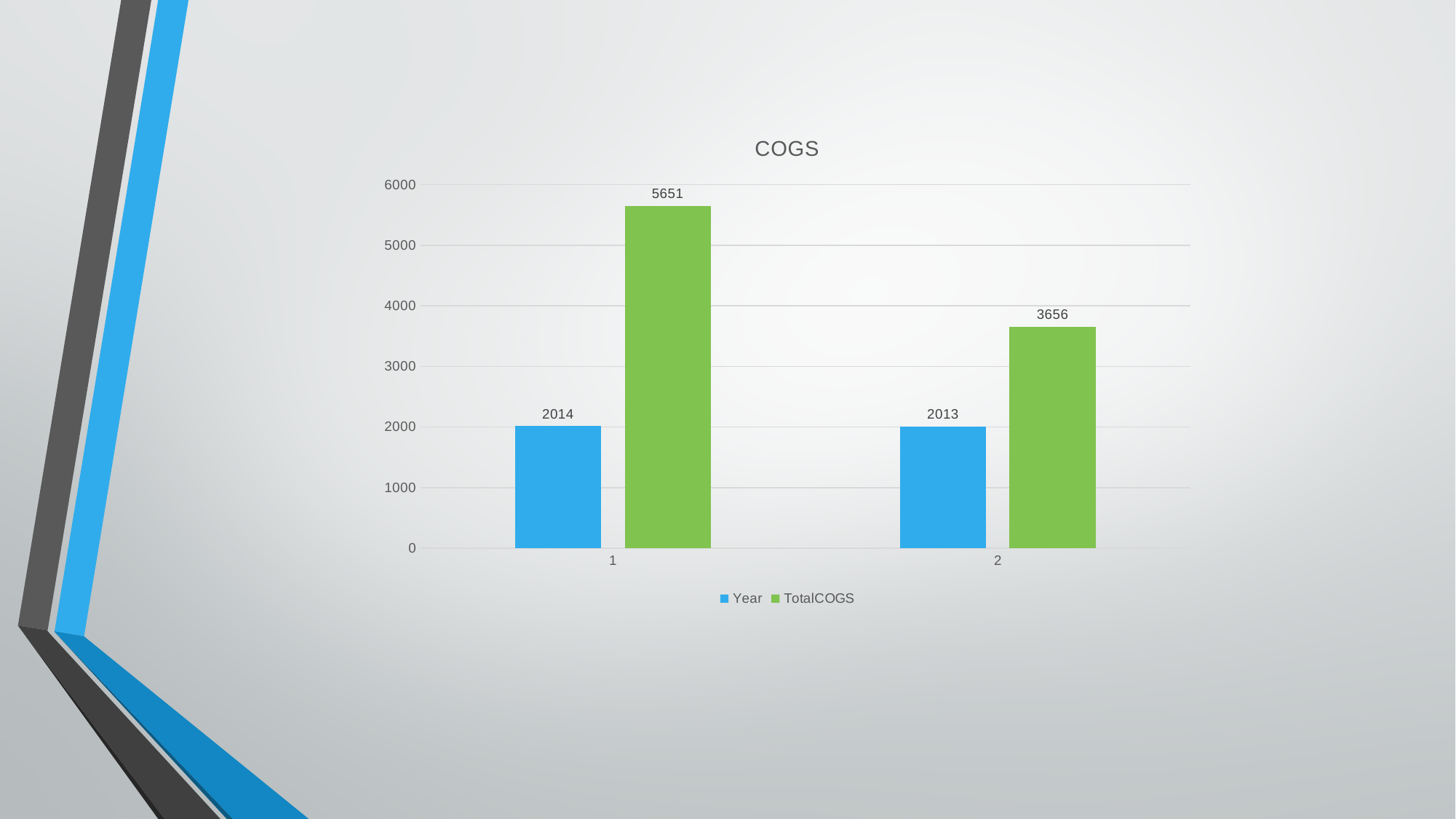

### Chart: COGS

| Category | Year | TotalCOGS |
|---|---|---|